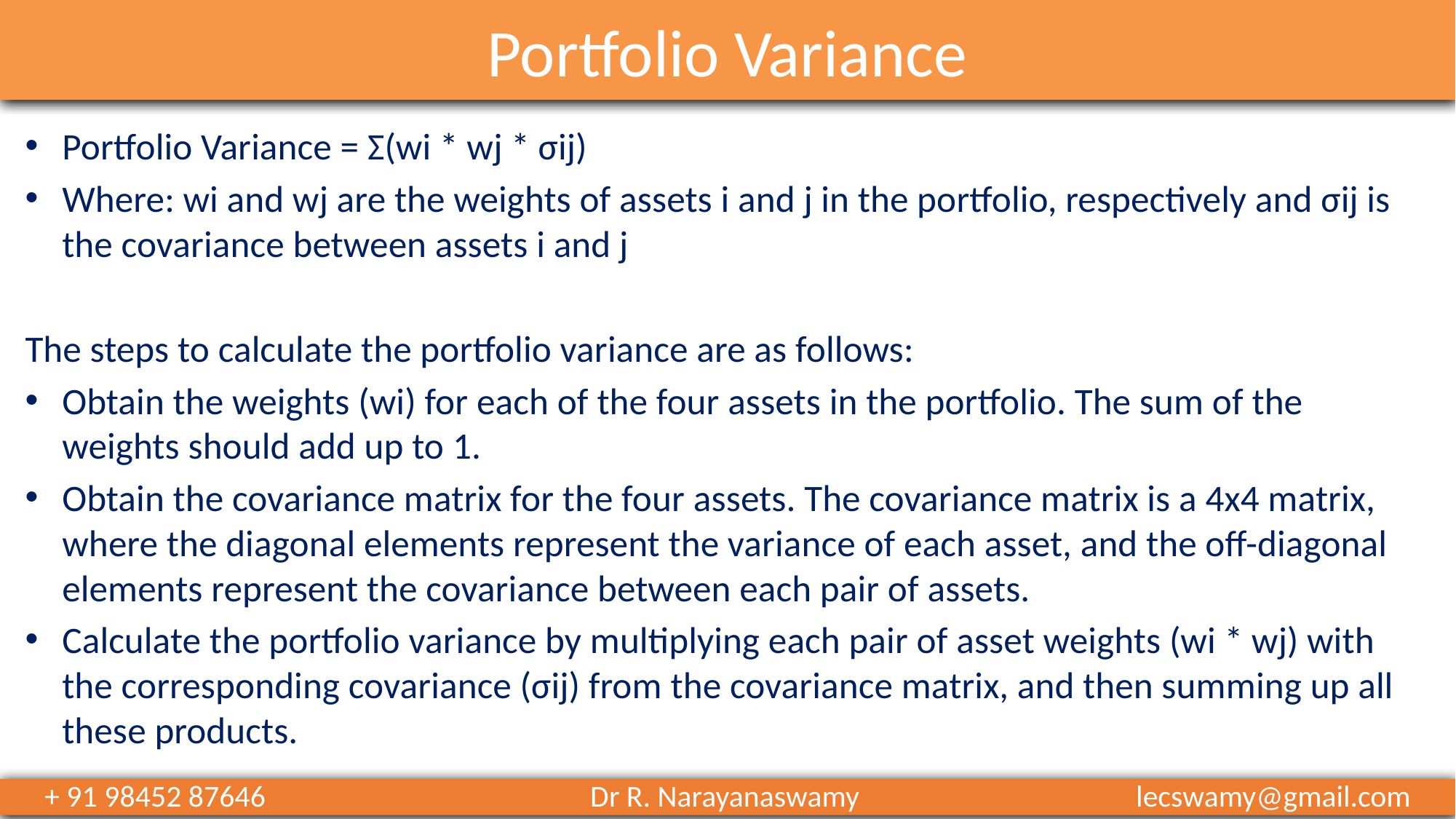

# Portfolio Variance
Portfolio Variance = Σ(wi * wj * σij)
Where: wi and wj are the weights of assets i and j in the portfolio, respectively and σij is the covariance between assets i and j

The steps to calculate the portfolio variance are as follows:
Obtain the weights (wi) for each of the four assets in the portfolio. The sum of the weights should add up to 1.
Obtain the covariance matrix for the four assets. The covariance matrix is a 4x4 matrix, where the diagonal elements represent the variance of each asset, and the off-diagonal elements represent the covariance between each pair of assets.
Calculate the portfolio variance by multiplying each pair of asset weights (wi * wj) with the corresponding covariance (σij) from the covariance matrix, and then summing up all these products.
+ 91 98452 87646 			Dr R. Narayanaswamy 			lecswamy@gmail.com